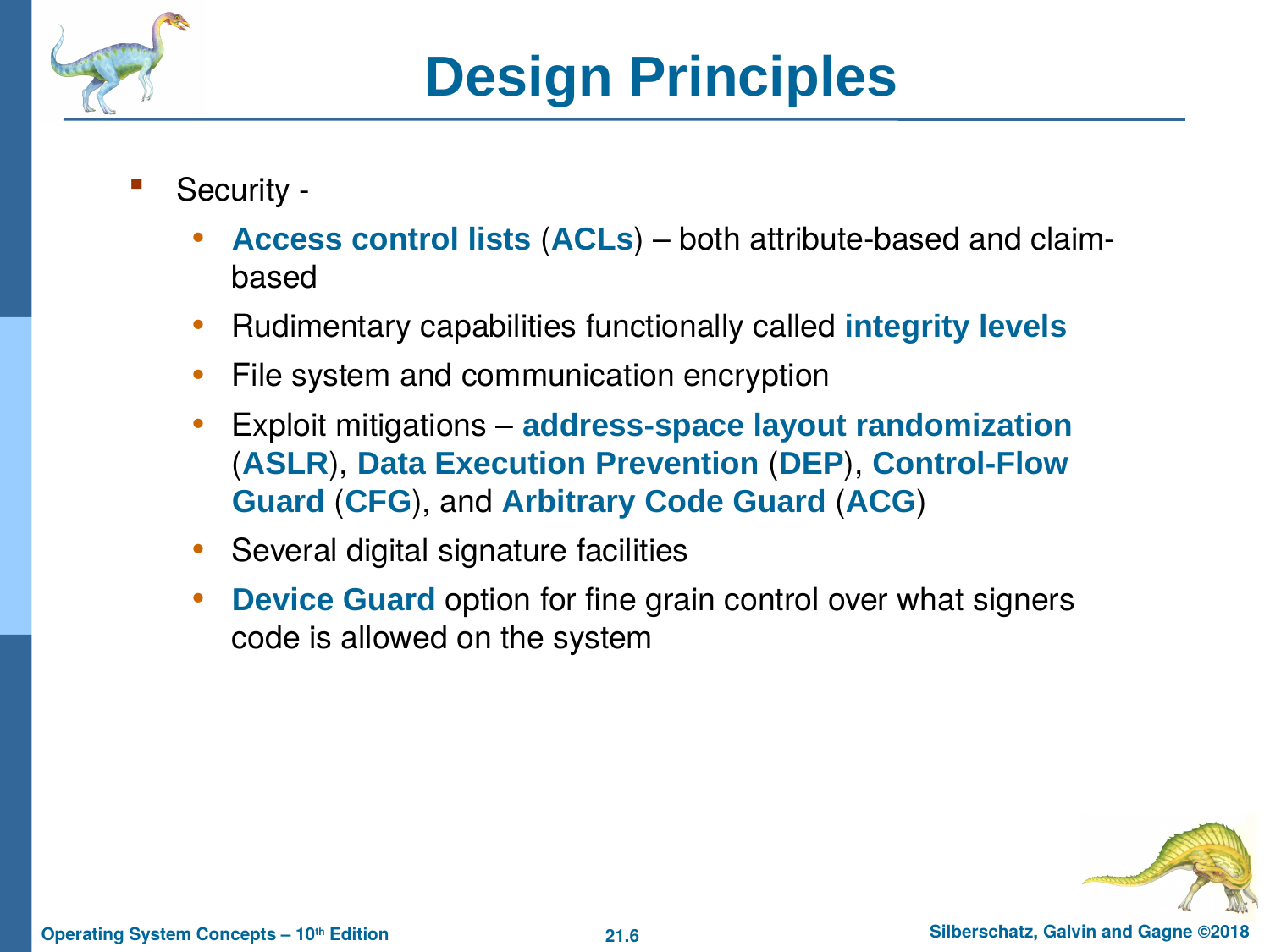

# Design Principles
Security -
Access control lists (ACLs) – both attribute-based and claim-based
Rudimentary capabilities functionally called integrity levels
File system and communication encryption
Exploit mitigations – address-space layout randomization (ASLR), Data Execution Prevention (DEP), Control-Flow Guard (CFG), and Arbitrary Code Guard (ACG)
Several digital signature facilities
Device Guard option for fine grain control over what signers code is allowed on the system